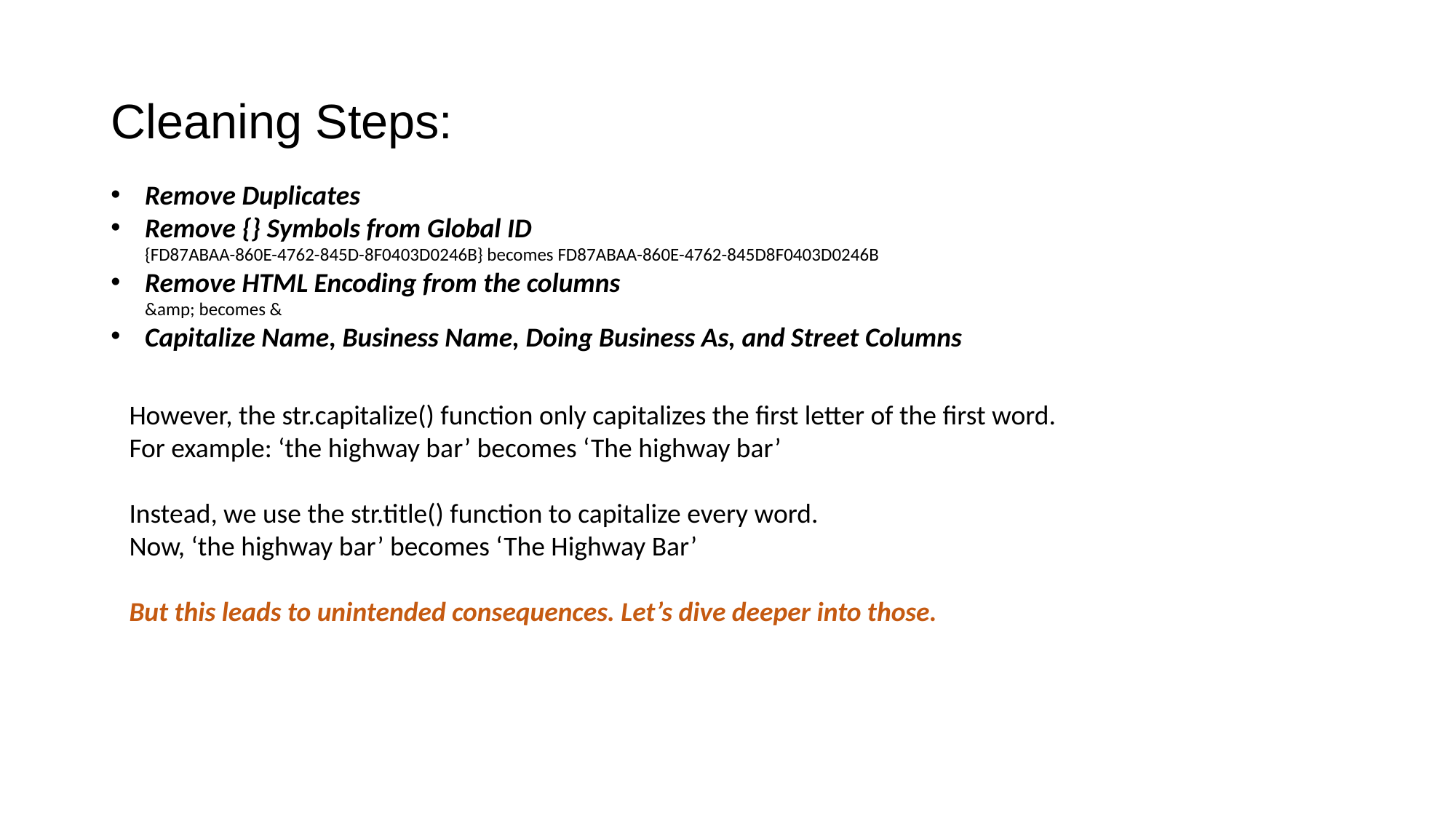

# Cleaning Steps:
Remove Duplicates
Remove {} Symbols from Global ID
{FD87ABAA-860E-4762-845D-8F0403D0246B} becomes FD87ABAA-860E-4762-845D8F0403D0246B
Remove HTML Encoding from the columns
&amp; becomes &
Capitalize Name, Business Name, Doing Business As, and Street Columns

However, the str.capitalize() function only capitalizes the first letter of the first word.
For example: ‘the highway bar’ becomes ‘The highway bar’

Instead, we use the str.title() function to capitalize every word.
Now, ‘the highway bar’ becomes ‘The Highway Bar’

But this leads to unintended consequences. Let’s dive deeper into those.